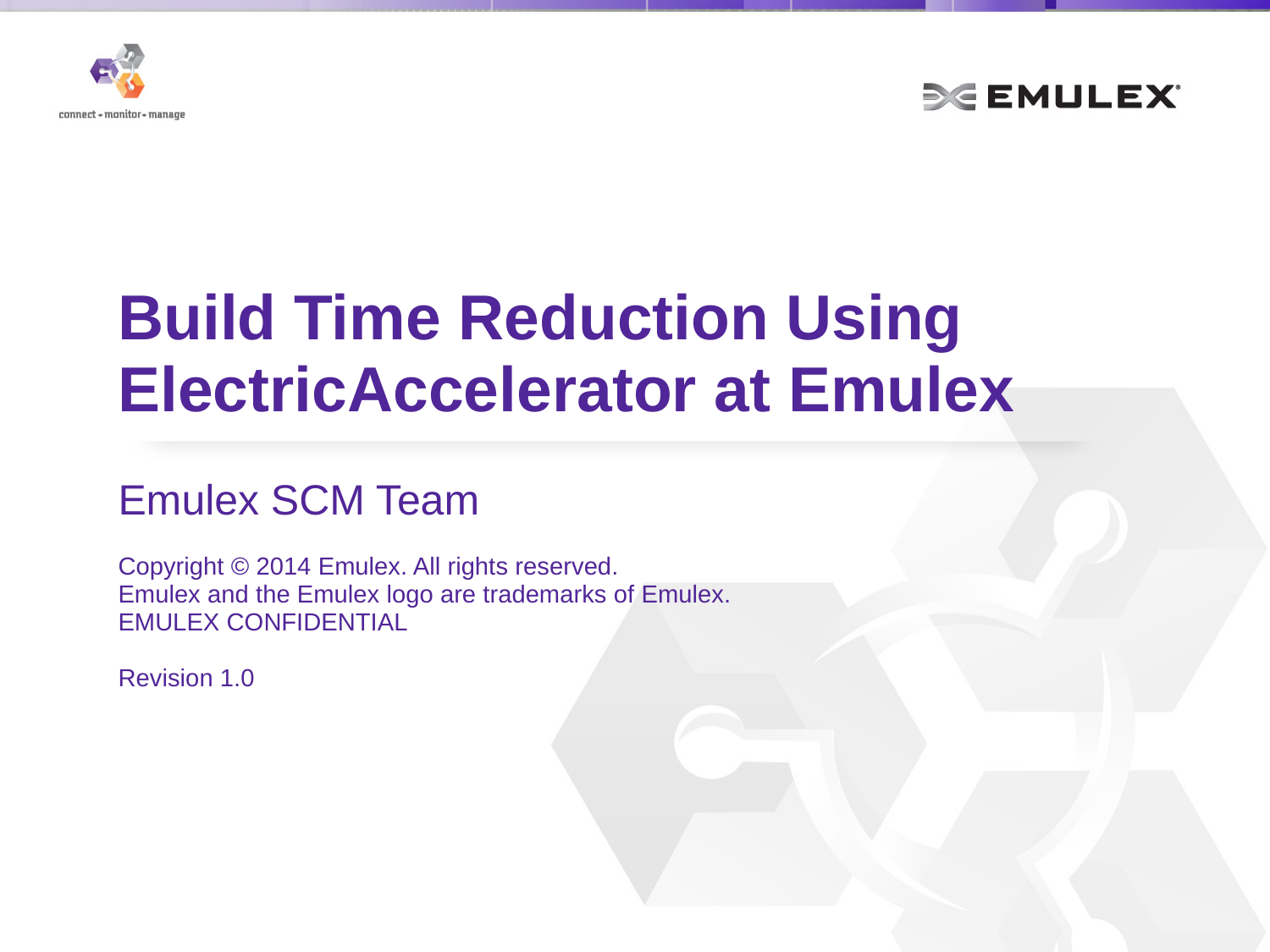

# Build Time Reduction Using ElectricAccelerator at Emulex
Emulex SCM Team

Copyright © 2014 Emulex. All rights reserved.
Emulex and the Emulex logo are trademarks of Emulex.
EMULEX CONFIDENTIAL

Revision 1.0